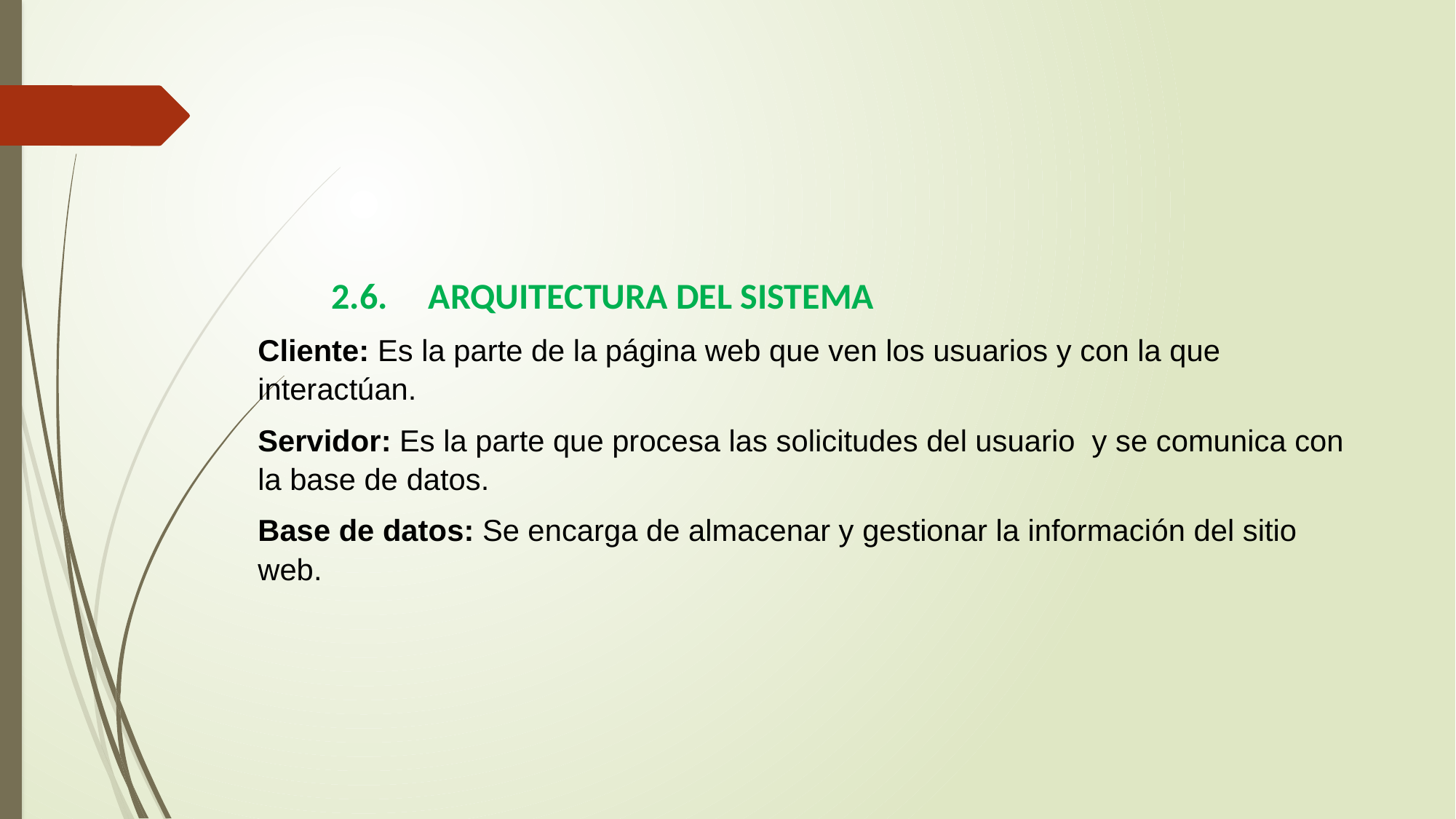

2.6.     ARQUITECTURA DEL SISTEMA
Cliente: Es la parte de la página web que ven los usuarios y con la que interactúan.
Servidor: Es la parte que procesa las solicitudes del usuario  y se comunica con la base de datos.
Base de datos: Se encarga de almacenar y gestionar la información del sitio web.